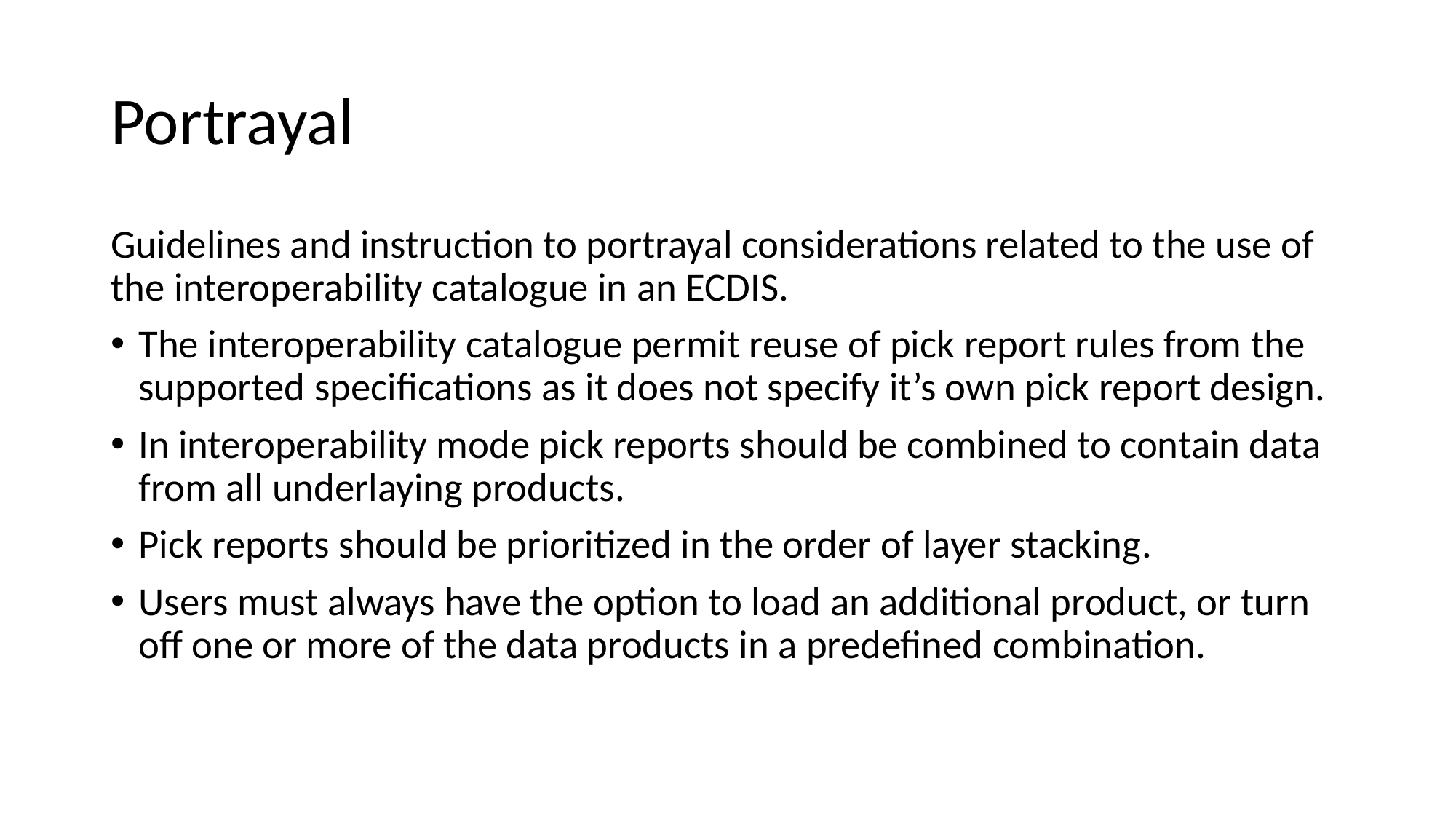

# Portrayal
Guidelines and instruction to portrayal considerations related to the use of the interoperability catalogue in an ECDIS.
The interoperability catalogue permit reuse of pick report rules from the supported specifications as it does not specify it’s own pick report design.
In interoperability mode pick reports should be combined to contain data from all underlaying products.
Pick reports should be prioritized in the order of layer stacking.
Users must always have the option to load an additional product, or turn off one or more of the data products in a predefined combination.